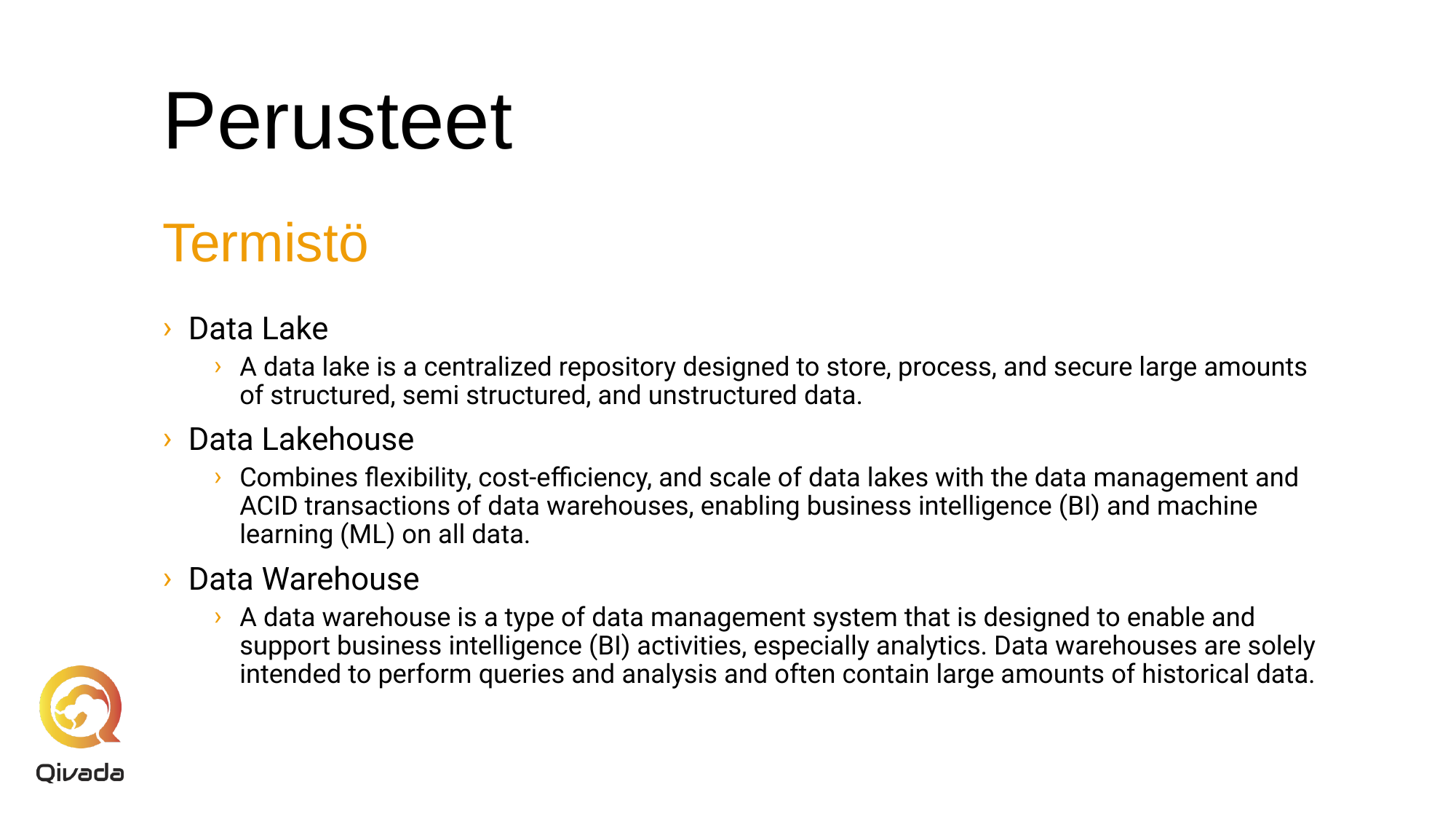

# Perusteet
Termistö
Data Lake
A data lake is a centralized repository designed to store, process, and secure large amounts of structured, semi structured, and unstructured data.
Data Lakehouse
Combines flexibility, cost-efficiency, and scale of data lakes with the data management and ACID transactions of data warehouses, enabling business intelligence (BI) and machine learning (ML) on all data.
Data Warehouse
A data warehouse is a type of data management system that is designed to enable and support business intelligence (BI) activities, especially analytics. Data warehouses are solely intended to perform queries and analysis and often contain large amounts of historical data.